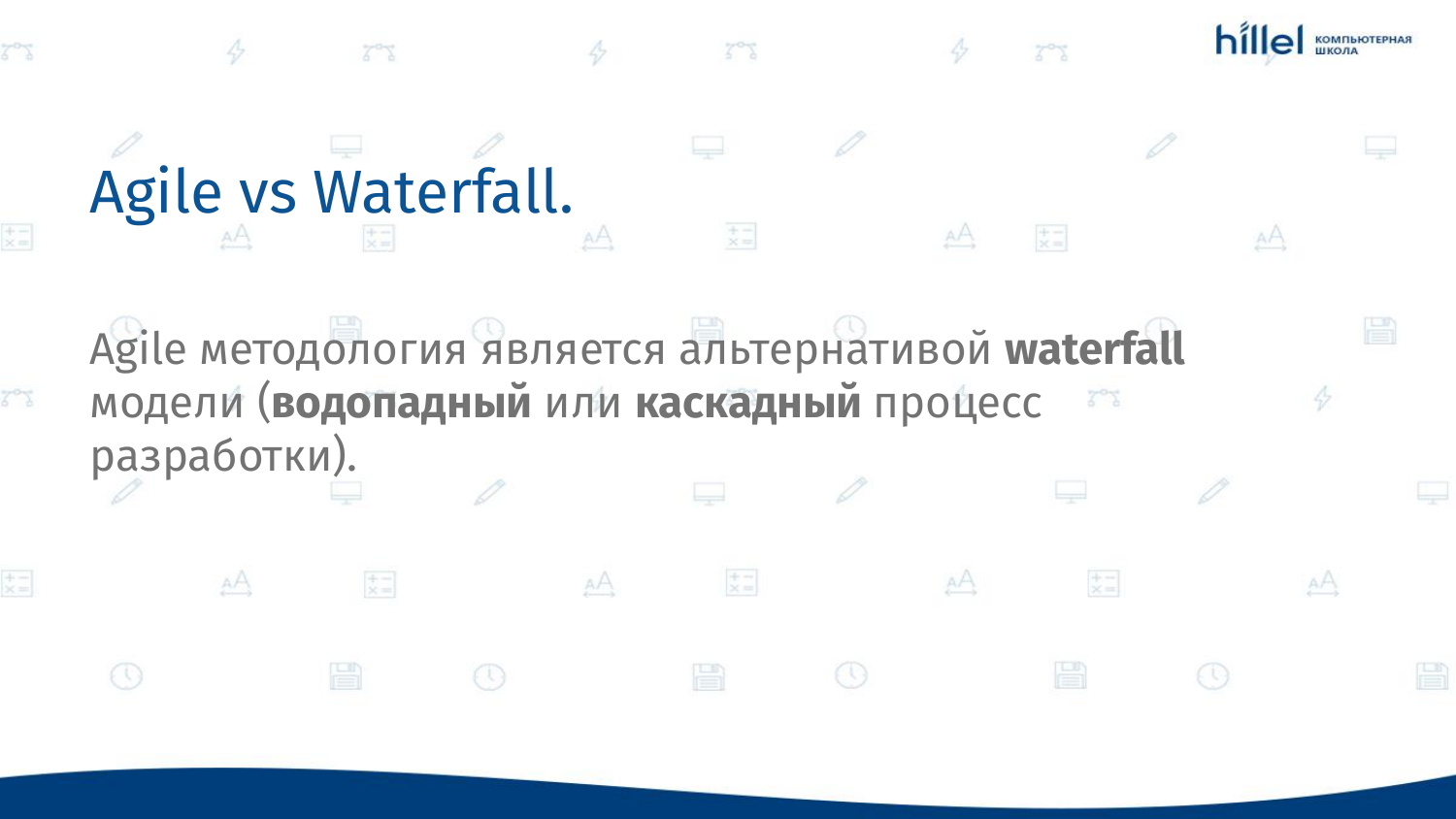

Agile vs Waterfall.
Agile методология является альтернативой waterfall модели (водопадный или каскадный процесс разработки).